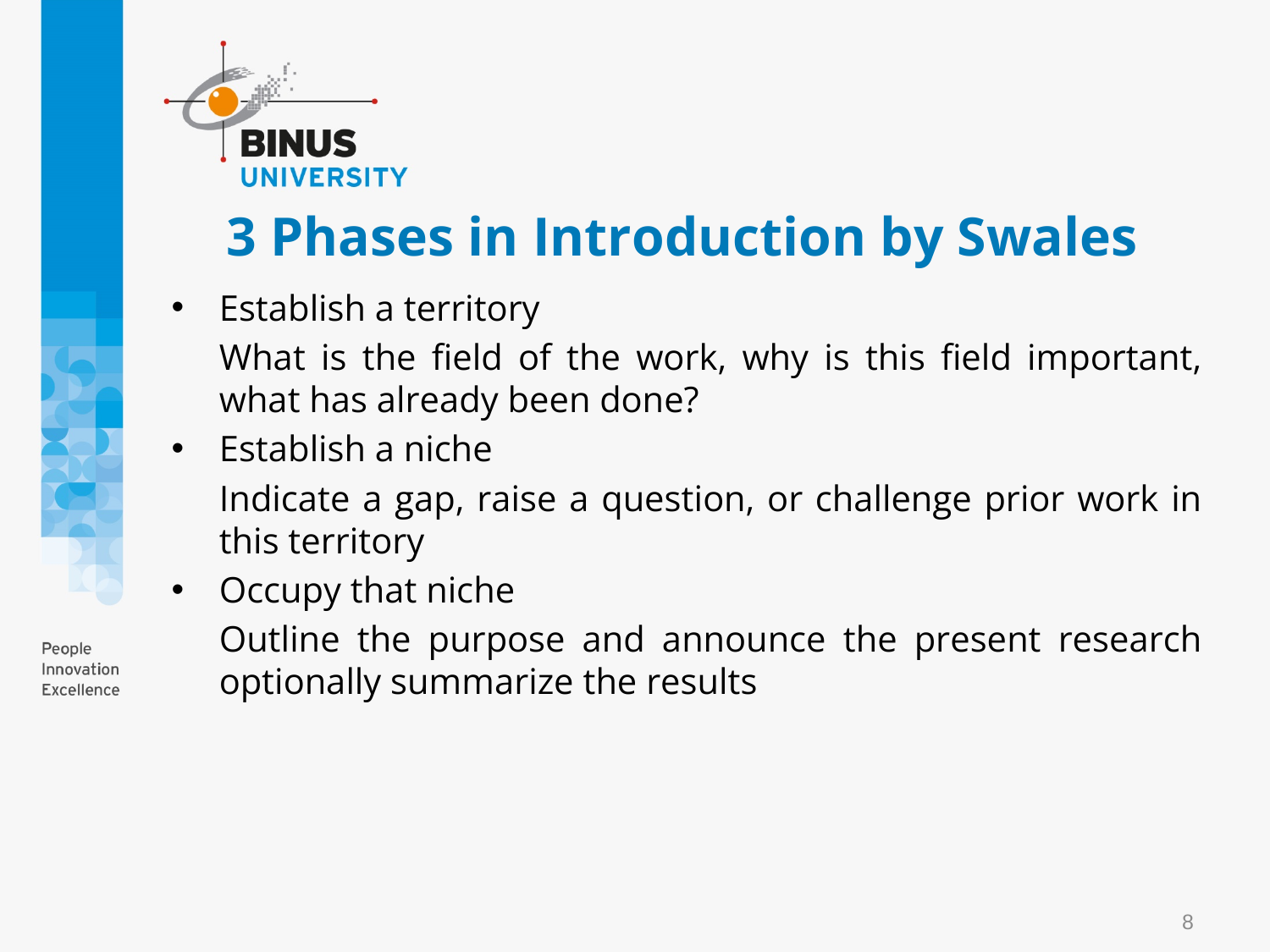

# 3 Phases in Introduction by Swales
Establish a territory
What is the field of the work, why is this field important, what has already been done?
Establish a niche
Indicate a gap, raise a question, or challenge prior work in this territory
Occupy that niche
Outline the purpose and announce the present research optionally summarize the results

8